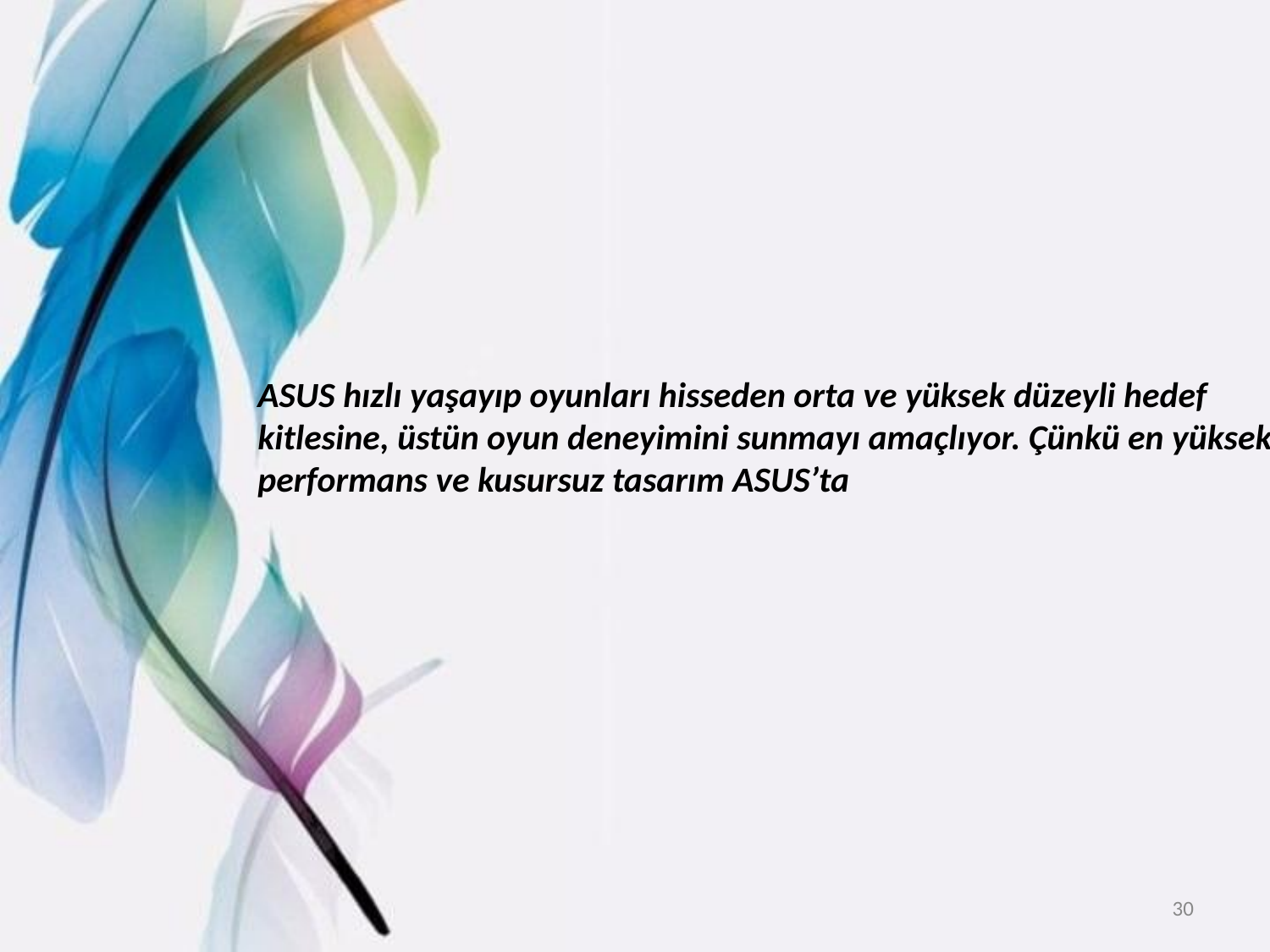

ASUS hızlı yaşayıp oyunları hisseden orta ve yüksek düzeyli hedef kitlesine, üstün oyun deneyimini sunmayı amaçlıyor. Çünkü en yüksek performans ve kusursuz tasarım ASUS’ta

30